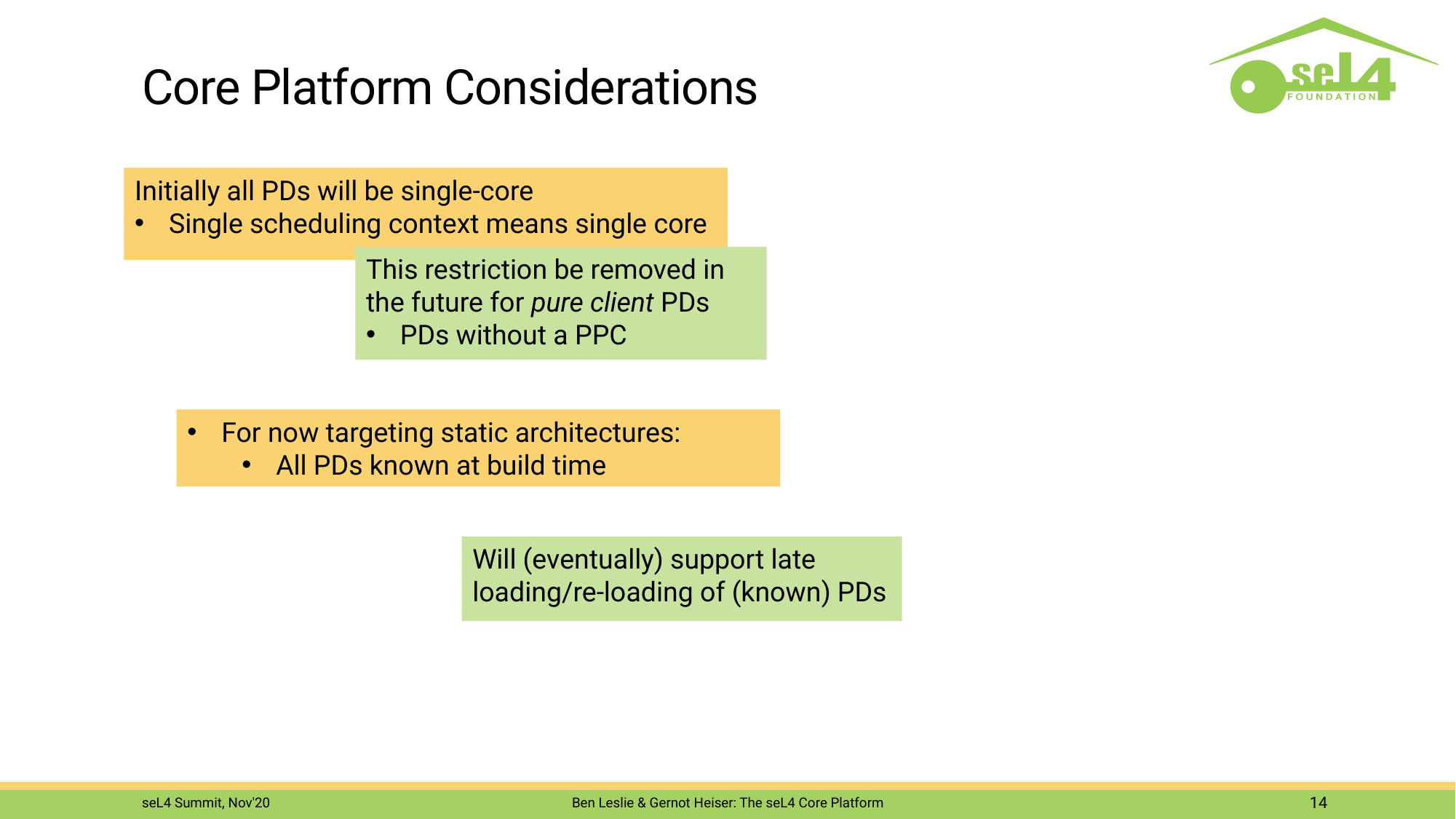

# Core Platform Considerations
Initially all PDs will be single-core
Single scheduling context means single core
This restriction be removed in the future for pure client PDs
PDs without a PPC
For now targeting static architectures:
All PDs known at build time
Will (eventually) support late loading/re-loading of (known) PDs
seL4 Summit, Nov'20
Ben Leslie & Gernot Heiser: The seL4 Core Platform
14